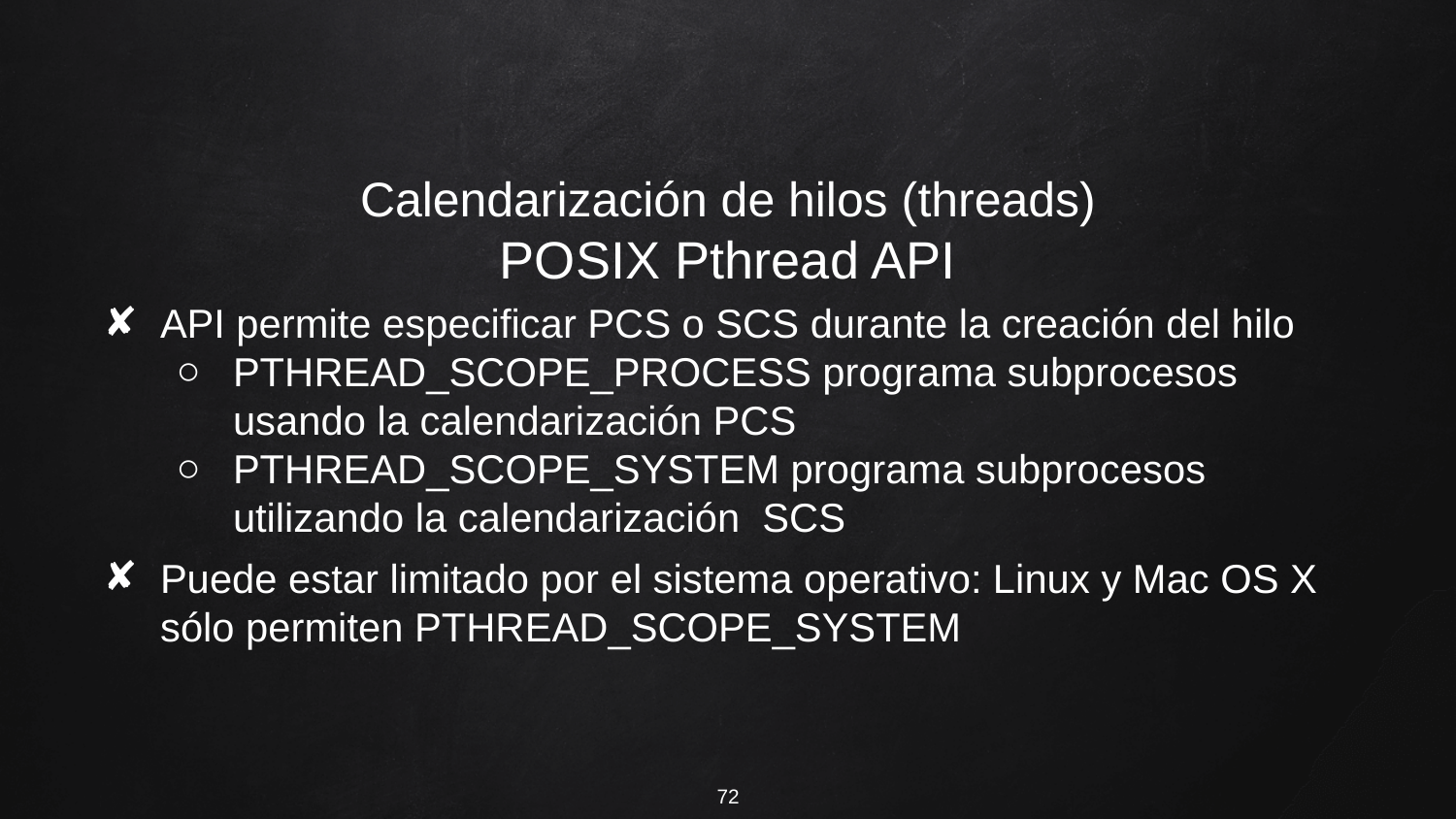

# Calendarización de hilos (threads) POSIX Pthread API
API permite especificar PCS o SCS durante la creación del hilo
PTHREAD_SCOPE_PROCESS programa subprocesos usando la calendarización PCS
PTHREAD_SCOPE_SYSTEM programa subprocesos utilizando la calendarización  SCS
Puede estar limitado por el sistema operativo: Linux y Mac OS X sólo permiten PTHREAD_SCOPE_SYSTEM
72